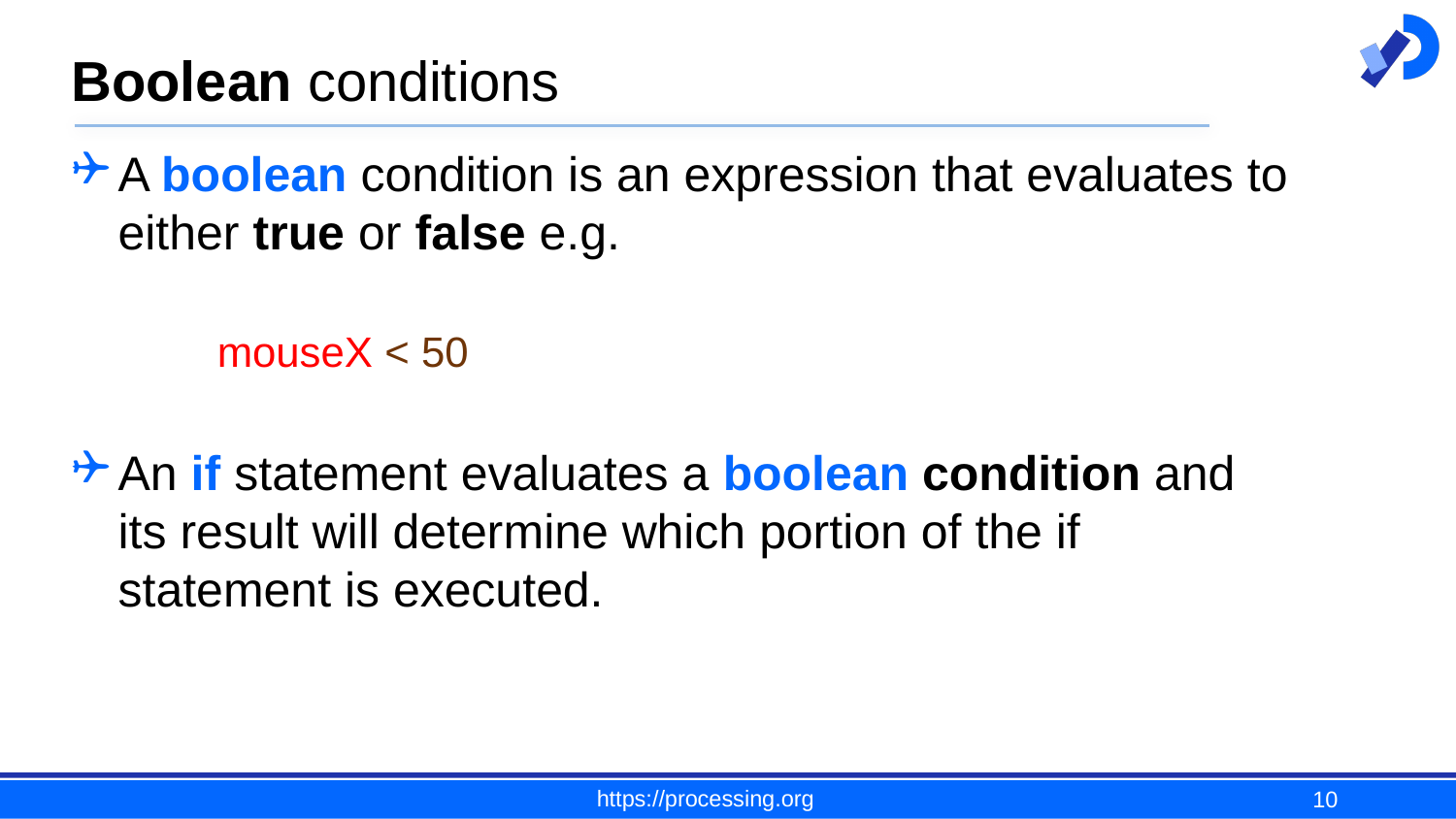

# Boolean conditions
A boolean condition is an expression that evaluates to either true or false e.g.
	mouseX < 50

An if statement evaluates a boolean condition and its result will determine which portion of the if statement is executed.

10
https://processing.org